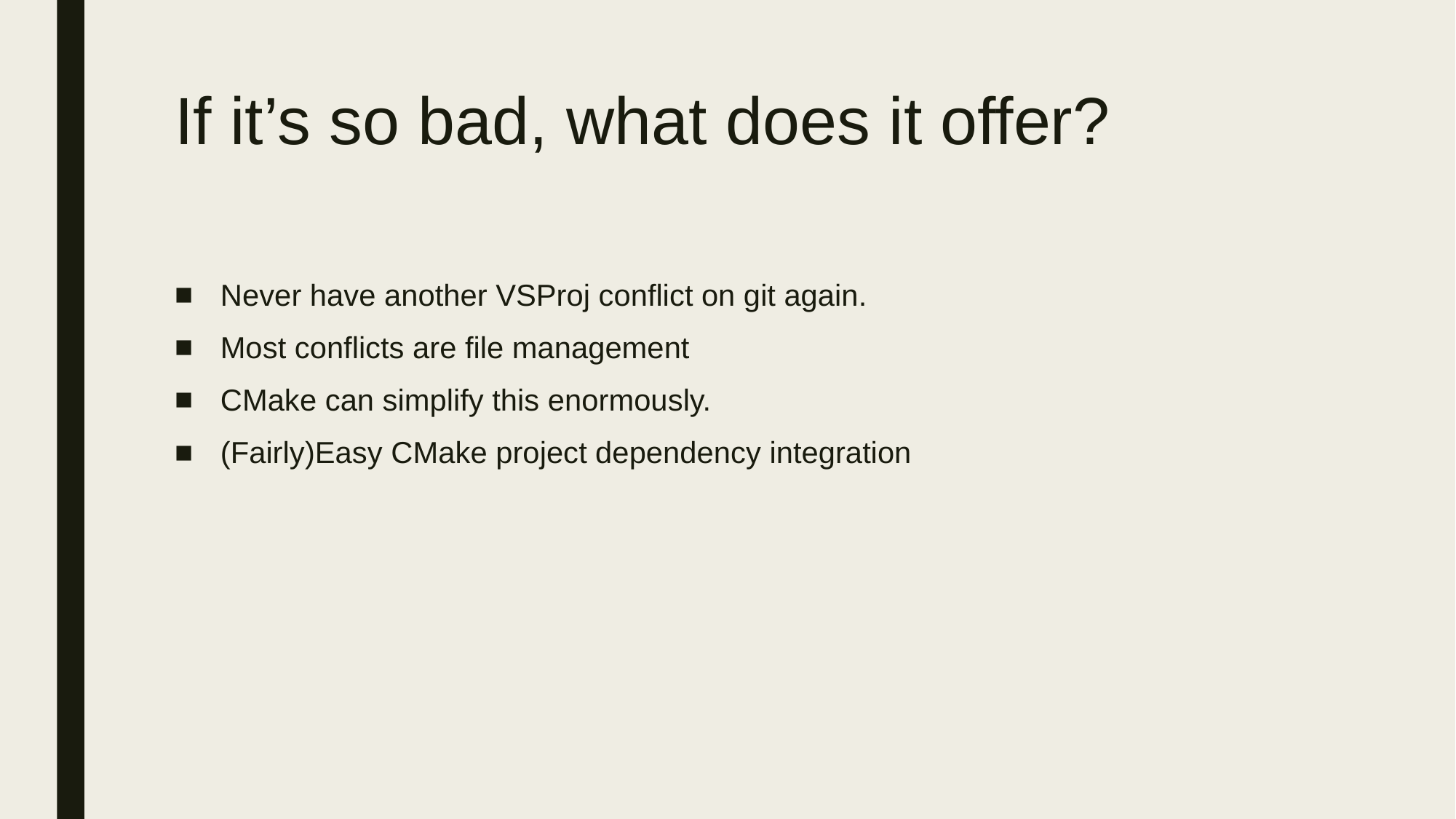

# If it’s so bad, what does it offer?
Never have another VSProj conflict on git again.
Most conflicts are file management
CMake can simplify this enormously.
(Fairly)Easy CMake project dependency integration